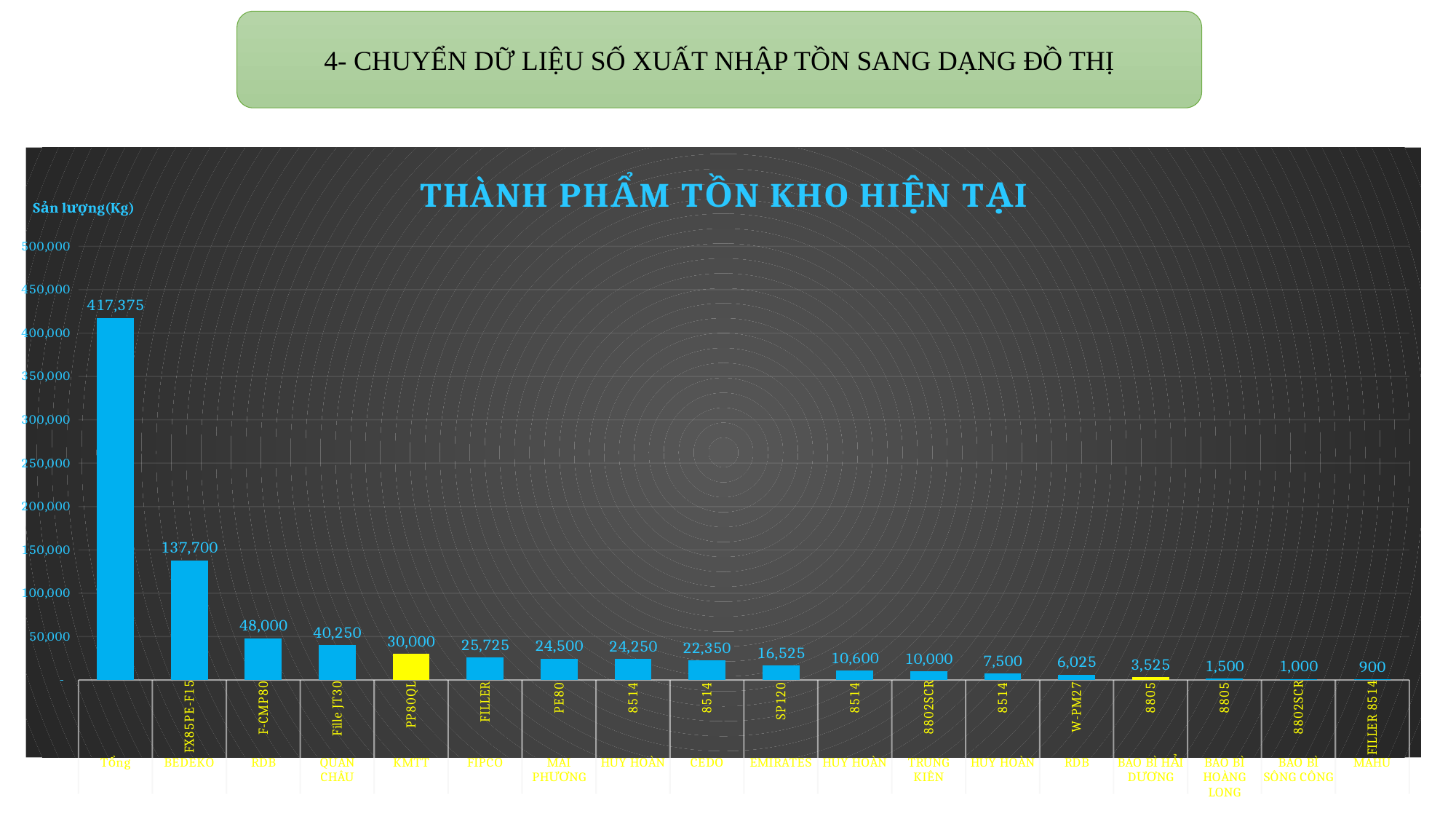

4- CHUYỂN DỮ LIỆU SỐ XUẤT NHẬP TỒN SANG DẠNG ĐỒ THỊ

### Chart: THÀNH PHẨM TỒN KHO HIỆN TẠI

| Category |  THÀNH PHẨM TỒN KHO HIỆN TẠI  |
|---|---|
|  | 417375.0 |
| FX85PE-F15 | 137700.0 |
| F-CMP80 | 48000.0 |
| Fille JT30 | 40250.0 |
| PP80QL | 30000.0 |
| FILLER | 25725.0 |
| PE80 | 24500.0 |
| 8514 | 24250.0 |
| 8514 | 22350.0 |
| SP120 | 16525.0 |
| 8514 | 10600.0 |
| 8802SCR | 10000.0 |
| 8514 | 7500.0 |
| W-PM27 | 6025.0 |
| 8805 | 3525.0 |
| 8805 | 1500.0 |
| 8802SCR | 1000.0 |
| FILLER 8514 | 900.0 |